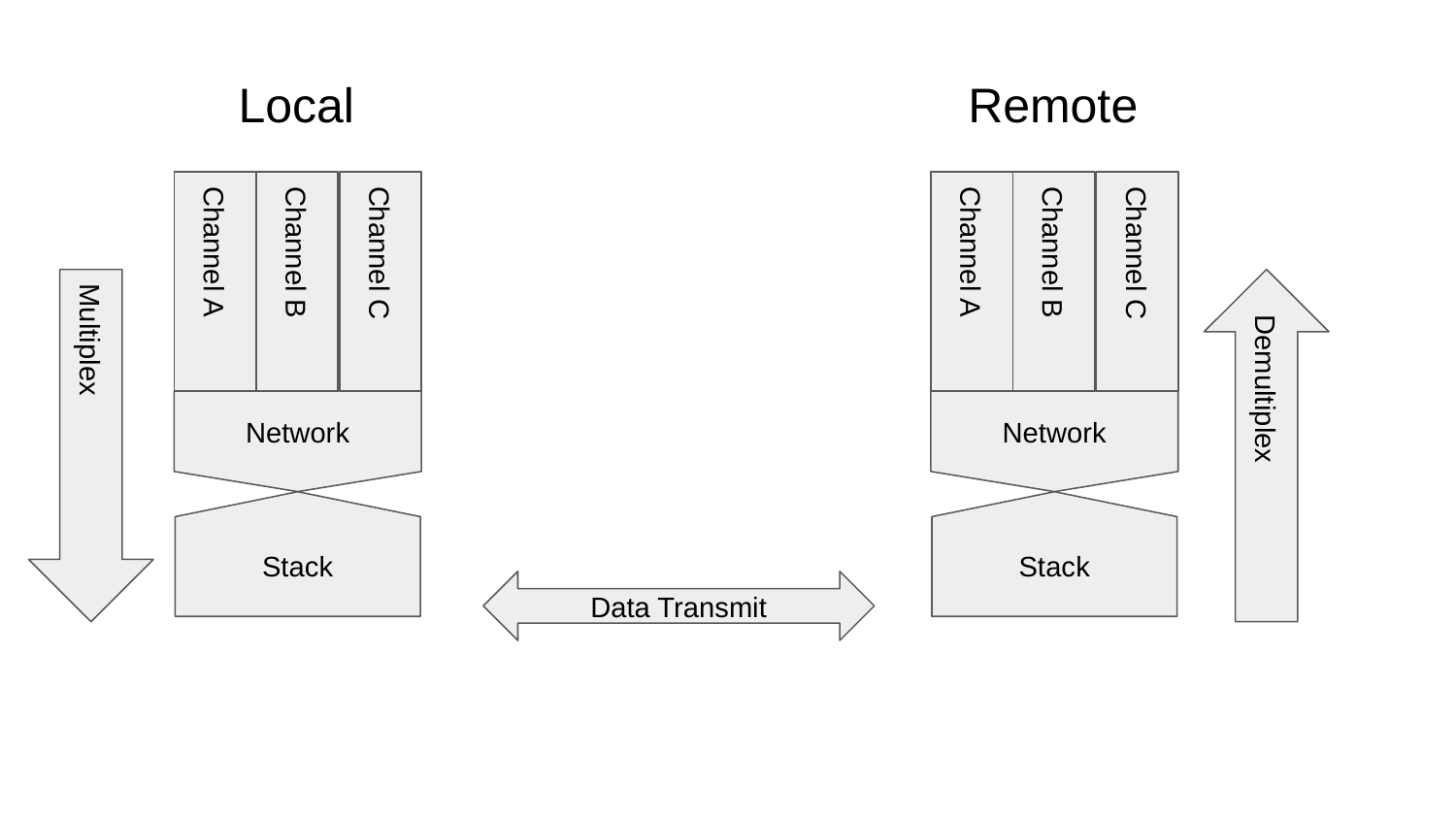

Local
Remote
Channel A
Channel B
Channel C
Channel A
Channel B
Channel C
Multiplex
Demultiplex
Network
Network

Stack
Stack
Data Transmit